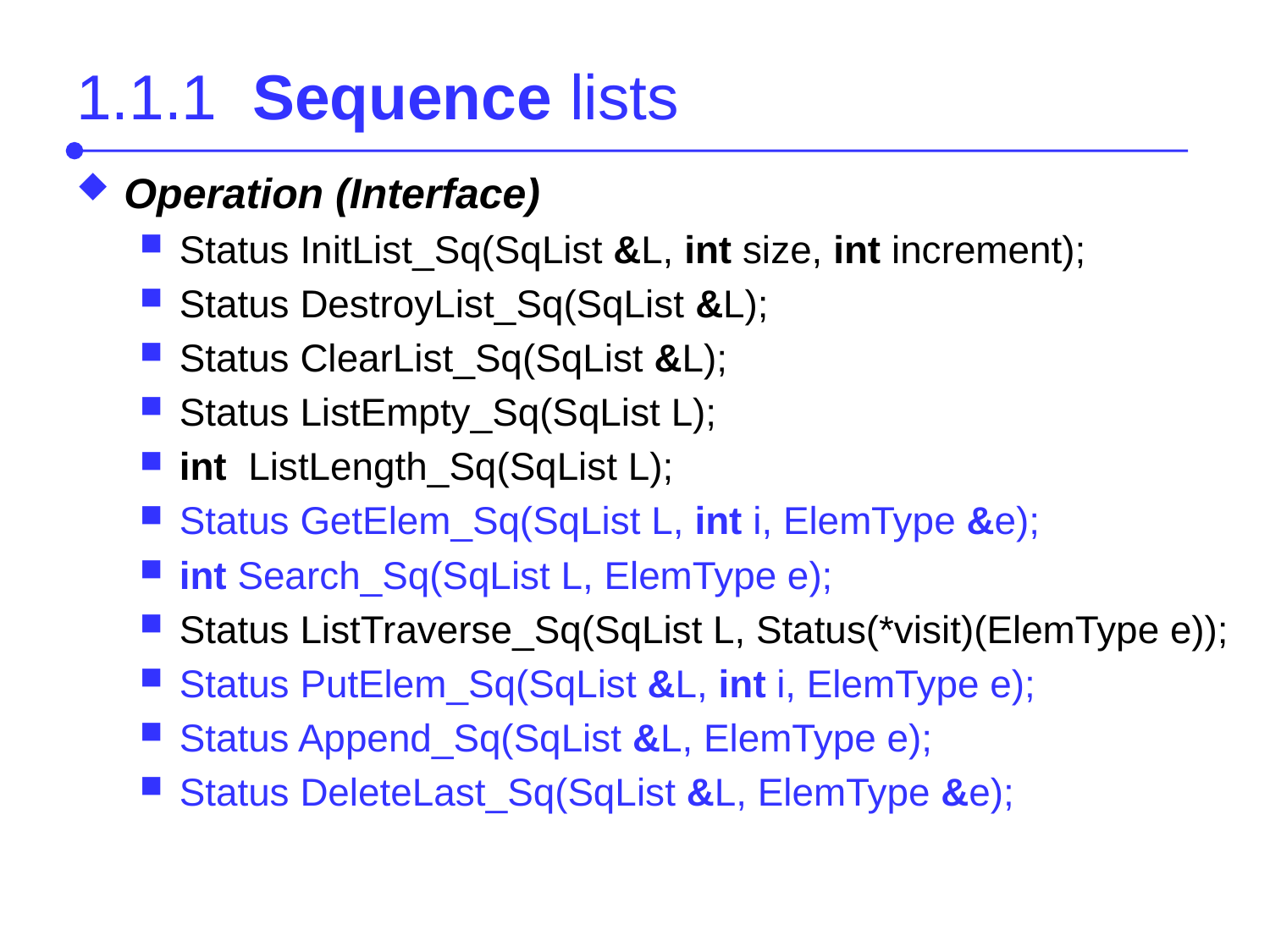

1.1.1  Sequence lists
Operation (Interface)
Status InitList­_Sq(SqList &L, int size, int increment);
Status DestroyList­_Sq(SqList &L);
Status ClearList­_Sq(SqList &L);
Status ListEmpty­_Sq(SqList L);
int  ListLength­_Sq(SqList L);
Status GetElem­_Sq(SqList L, int i, ElemType &e);
int Search­_Sq(SqList L, ElemType e);
Status ListTraverse­_Sq(SqList L, Status(*visit)(ElemType e));
Status PutElem­_Sq(SqList &L, int i, ElemType e);
Status Append­_Sq(SqList &L, ElemType e);
Status DeleteLast­_Sq(SqList &L, ElemType &e);